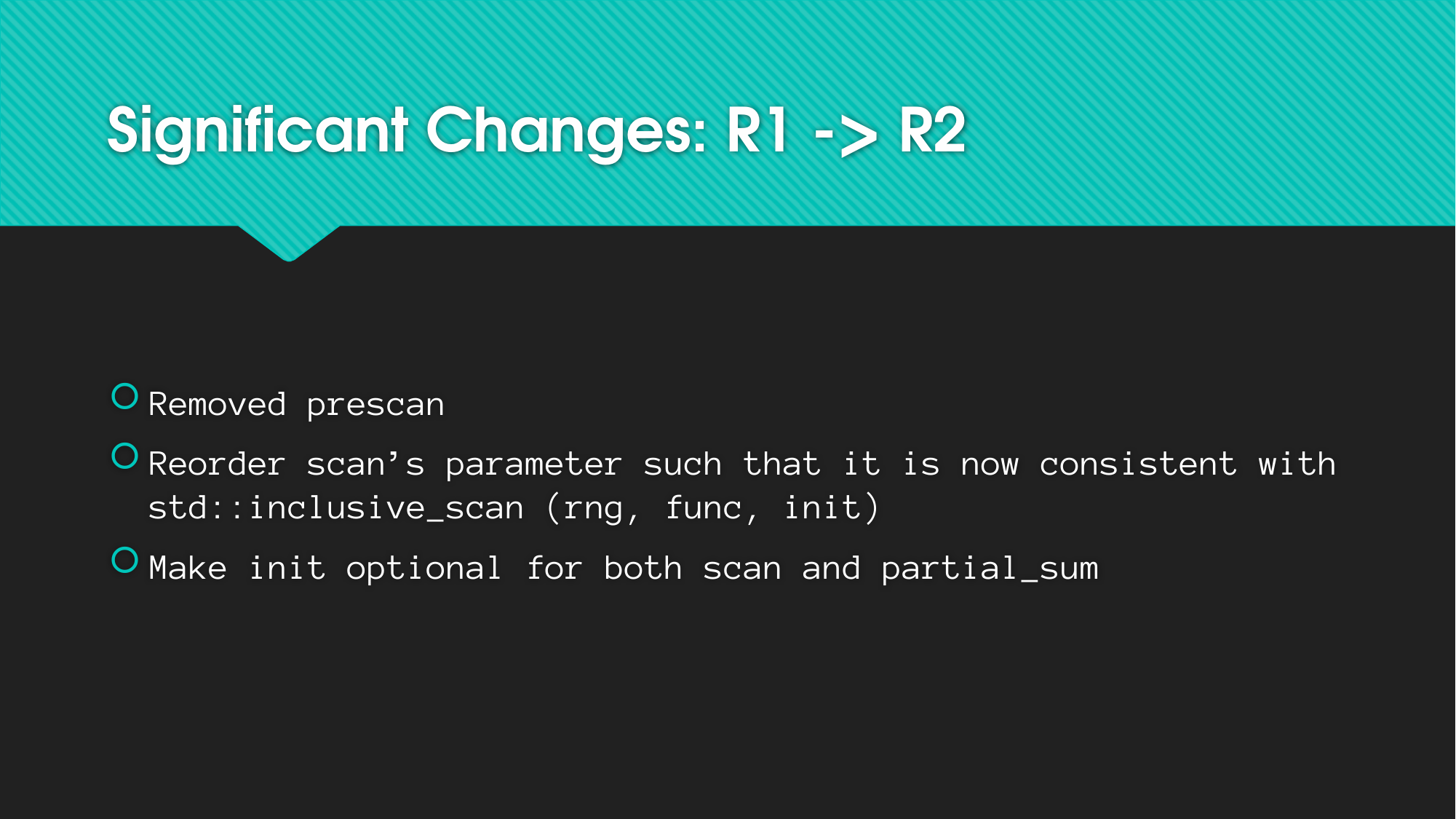

# Significant Changes: R1 -> R2
Removed prescan
Reorder scan’s parameter such that it is now consistent with std::inclusive_scan (rng, func, init)
Make init optional for both scan and partial_sum